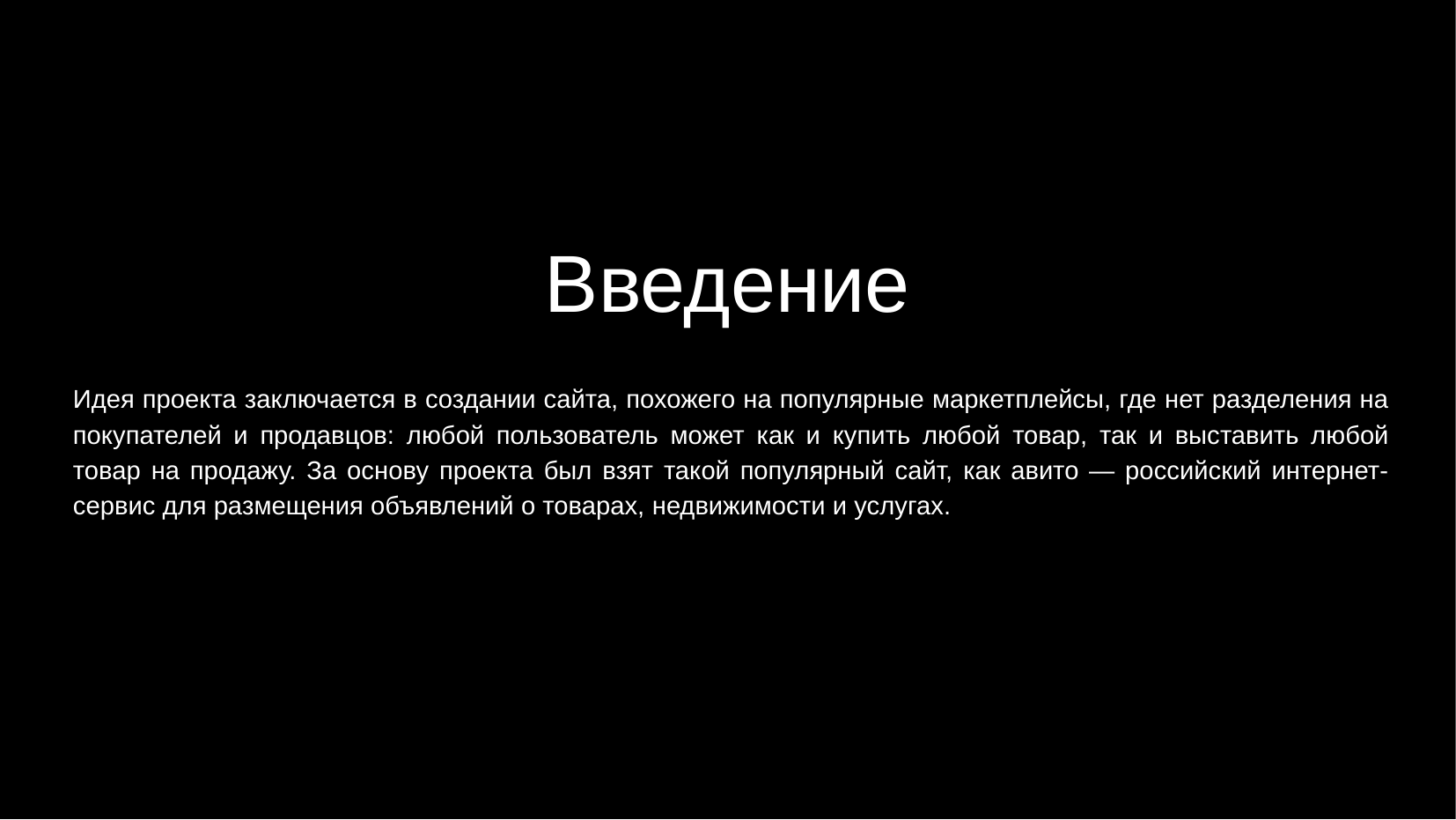

# Введение
Идея проекта заключается в создании сайта, похожего на популярные маркетплейсы, где нет разделения на покупателей и продавцов: любой пользователь может как и купить любой товар, так и выставить любой товар на продажу. За основу проекта был взят такой популярный сайт, как авито — российский интернет-сервис для размещения объявлений о товарах, недвижимости и услугах.